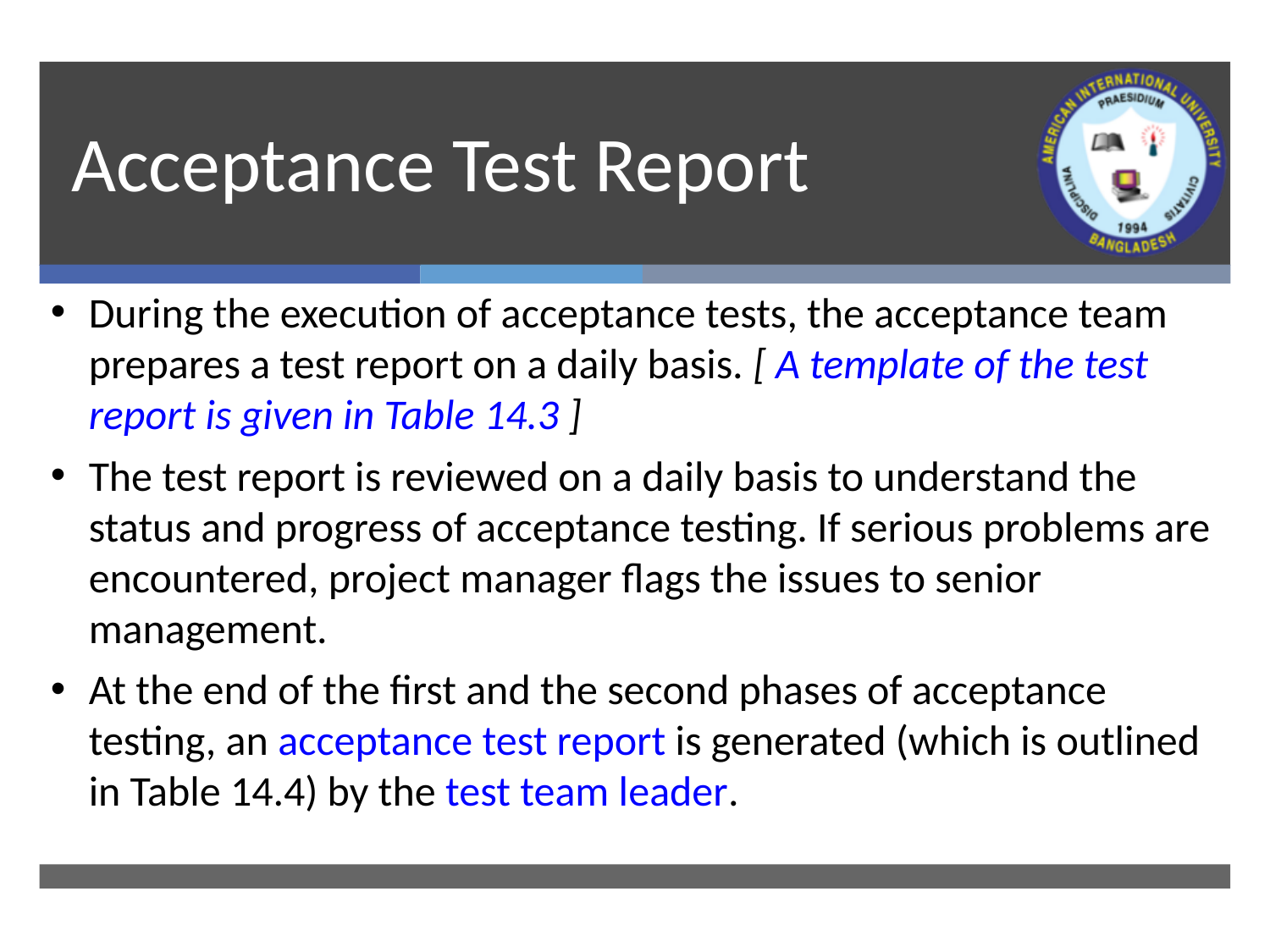

# Acceptance Test Report
During the execution of acceptance tests, the acceptance team prepares a test report on a daily basis. [ A template of the test report is given in Table 14.3 ]
The test report is reviewed on a daily basis to understand the status and progress of acceptance testing. If serious problems are encountered, project manager flags the issues to senior management.
At the end of the first and the second phases of acceptance testing, an acceptance test report is generated (which is outlined in Table 14.4) by the test team leader.